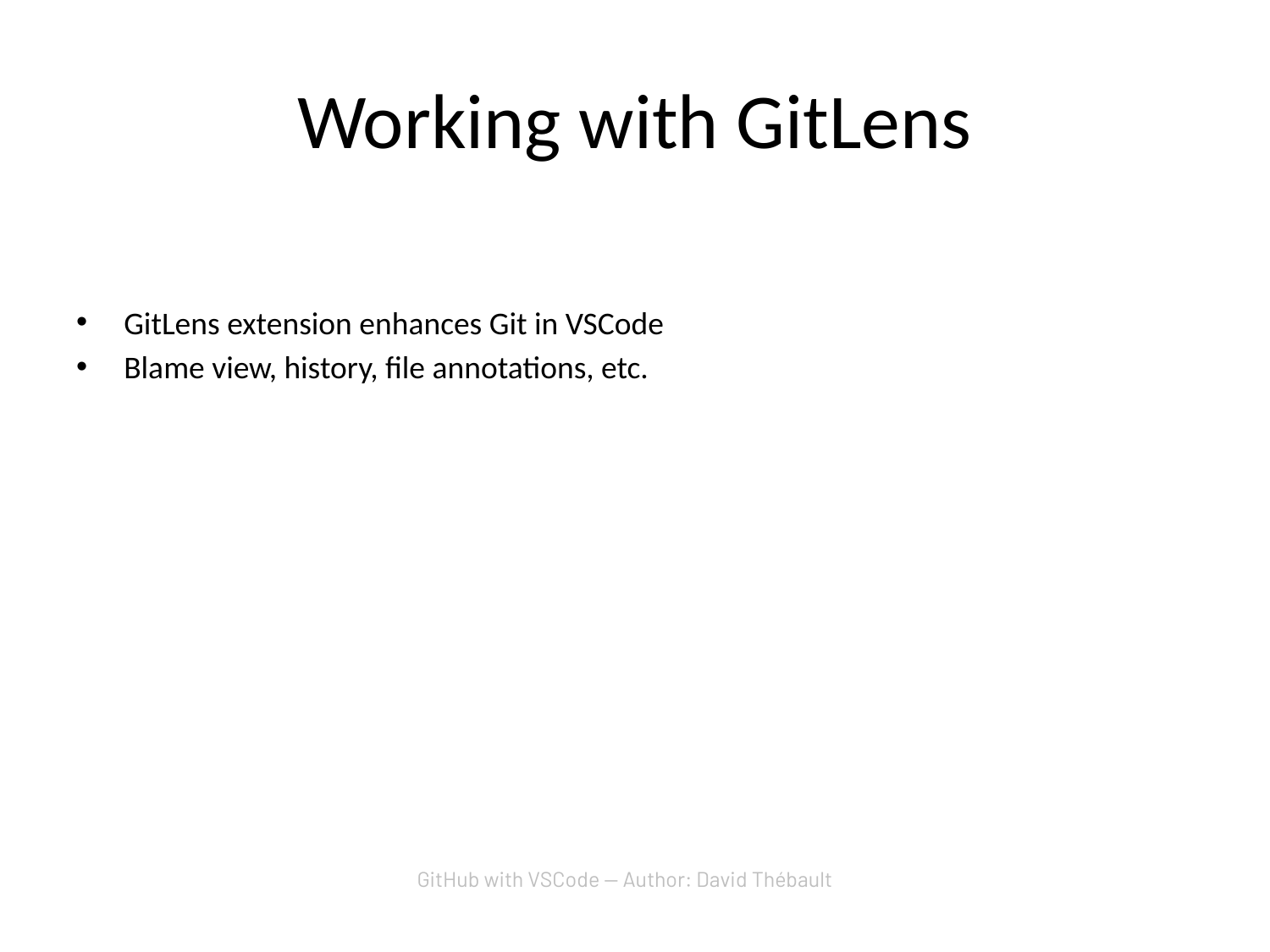

# Working with GitLens

GitLens extension enhances Git in VSCode
Blame view, history, file annotations, etc.
GitHub with VSCode — Author: David Thébault